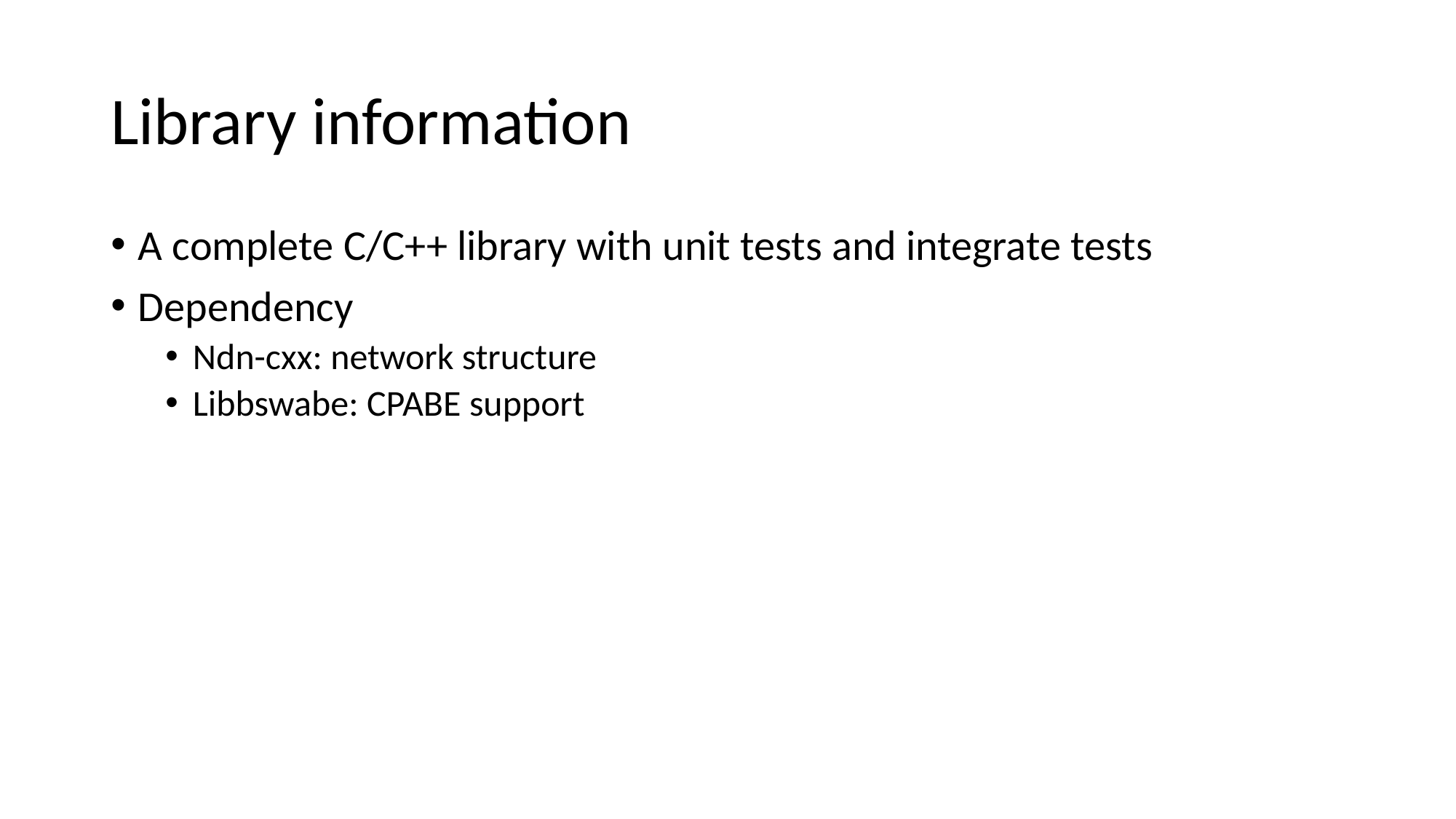

# Library information
A complete C/C++ library with unit tests and integrate tests
Dependency
Ndn-cxx: network structure
Libbswabe: CPABE support